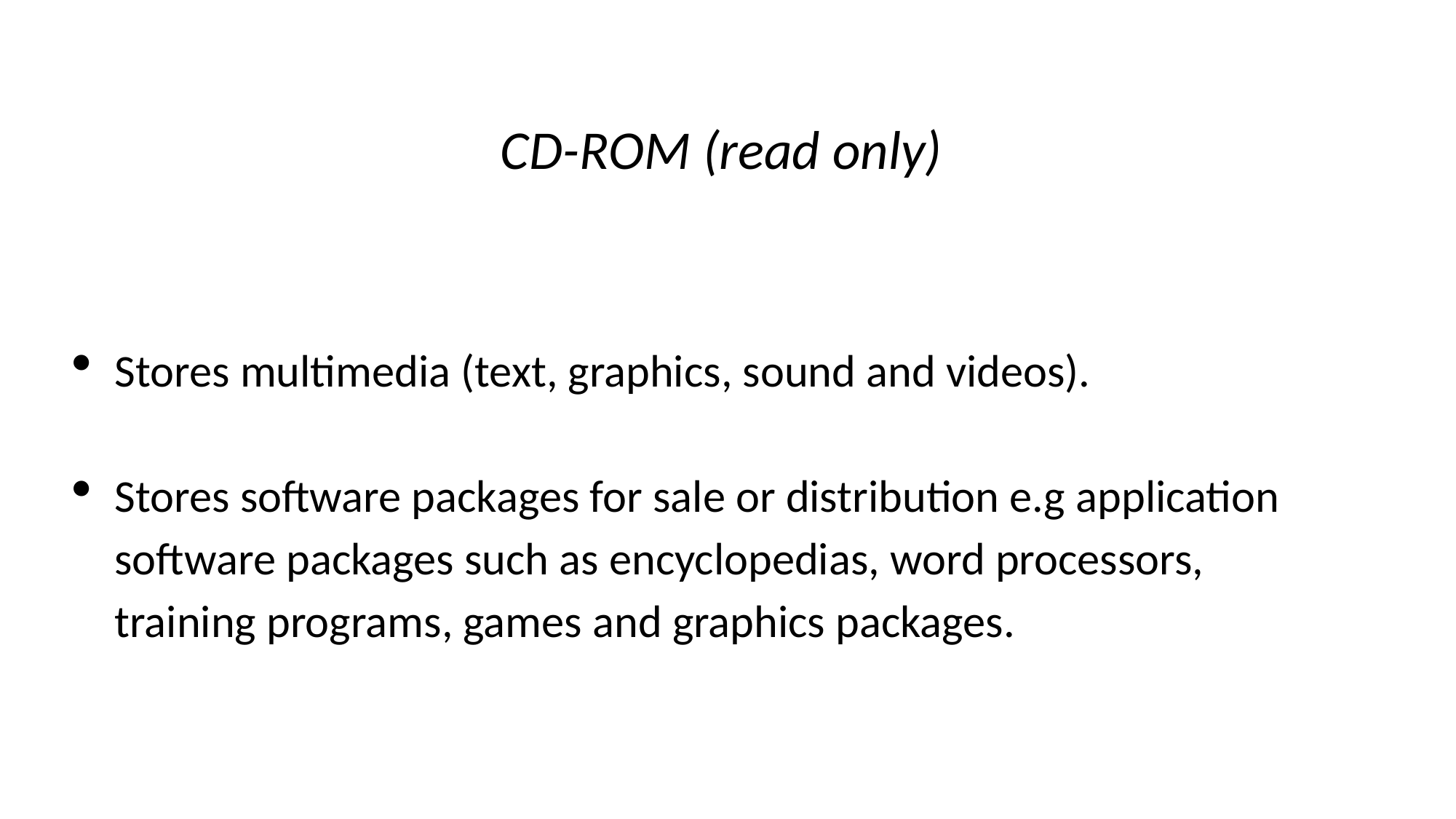

CD-ROM (read only)
Stores multimedia (text, graphics, sound and videos).

Stores software packages for sale or distribution e.g application software packages such as encyclopedias, word processors, training programs, games and graphics packages.